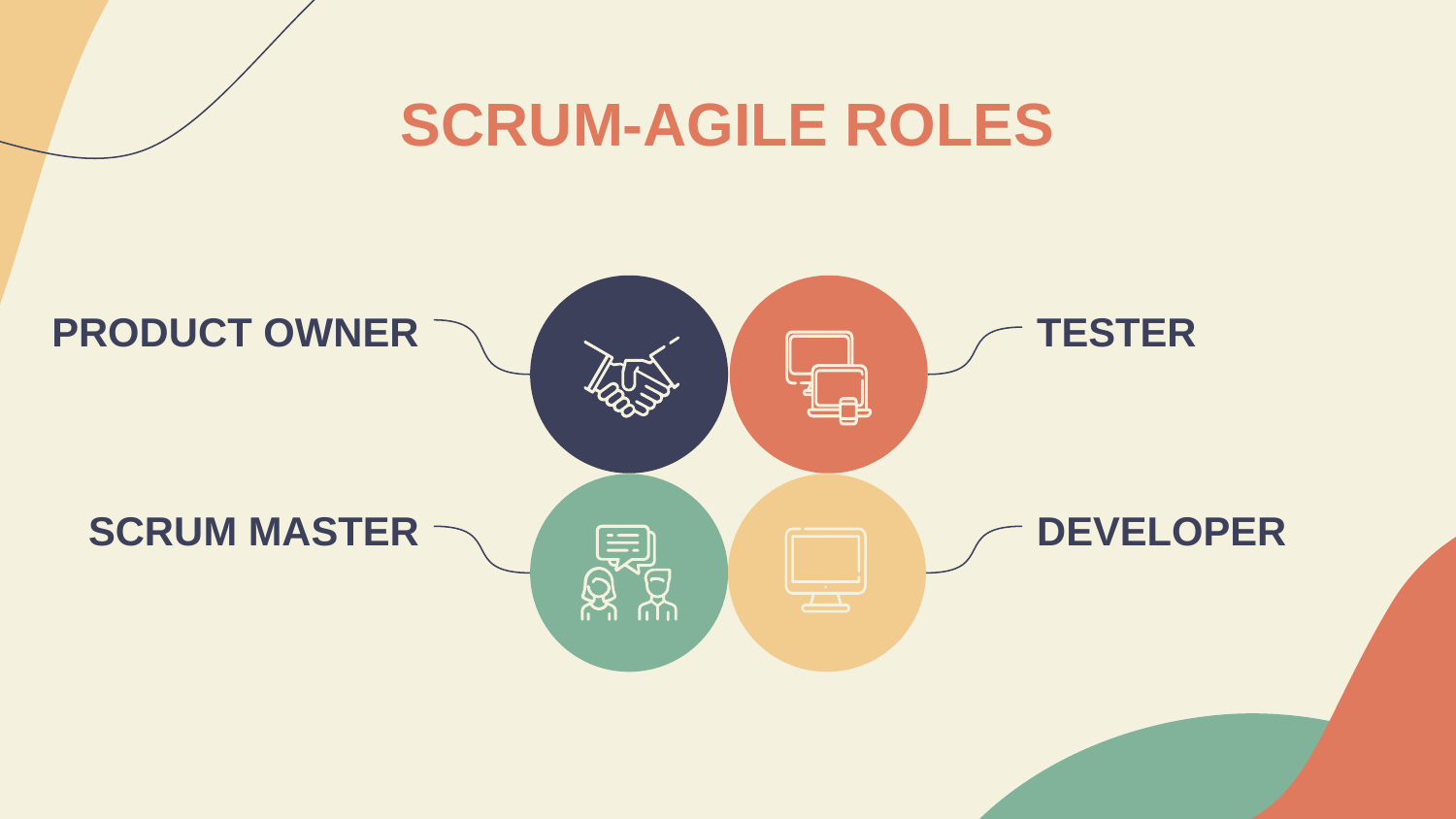

# SCRUM-AGILE ROLES
PRODUCT OWNER

TESTER

SCRUM MASTER
DEVELOPER